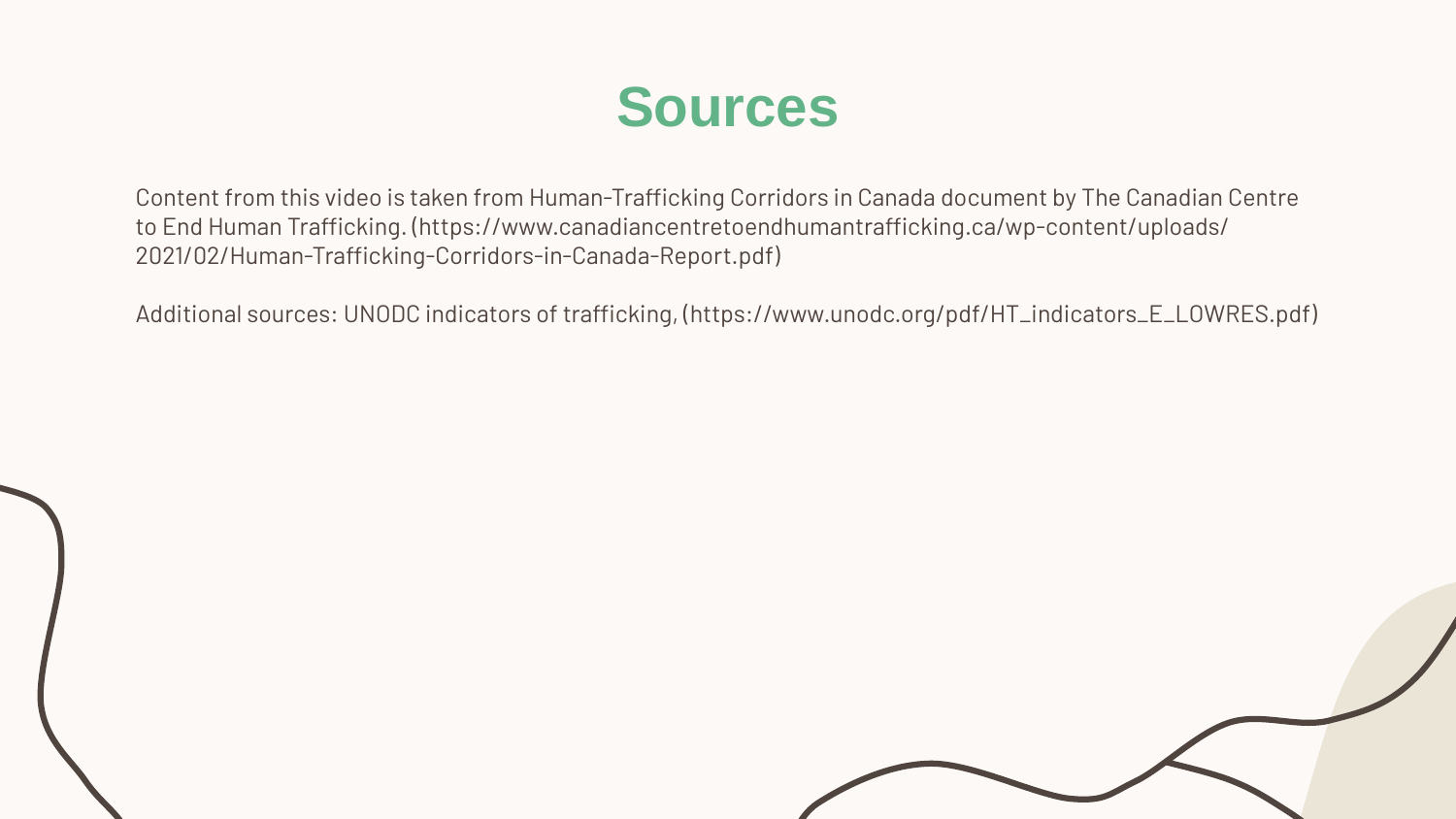

# Sources
Content from this video is taken from Human-Trafficking Corridors in Canada document by The Canadian Centre to End Human Trafficking. (https://www.canadiancentretoendhumantrafficking.ca/wp-content/uploads/2021/02/Human-Trafficking-Corridors-in-Canada-Report.pdf)

Additional sources: UNODC indicators of trafficking, (https://www.unodc.org/pdf/HT_indicators_E_LOWRES.pdf)